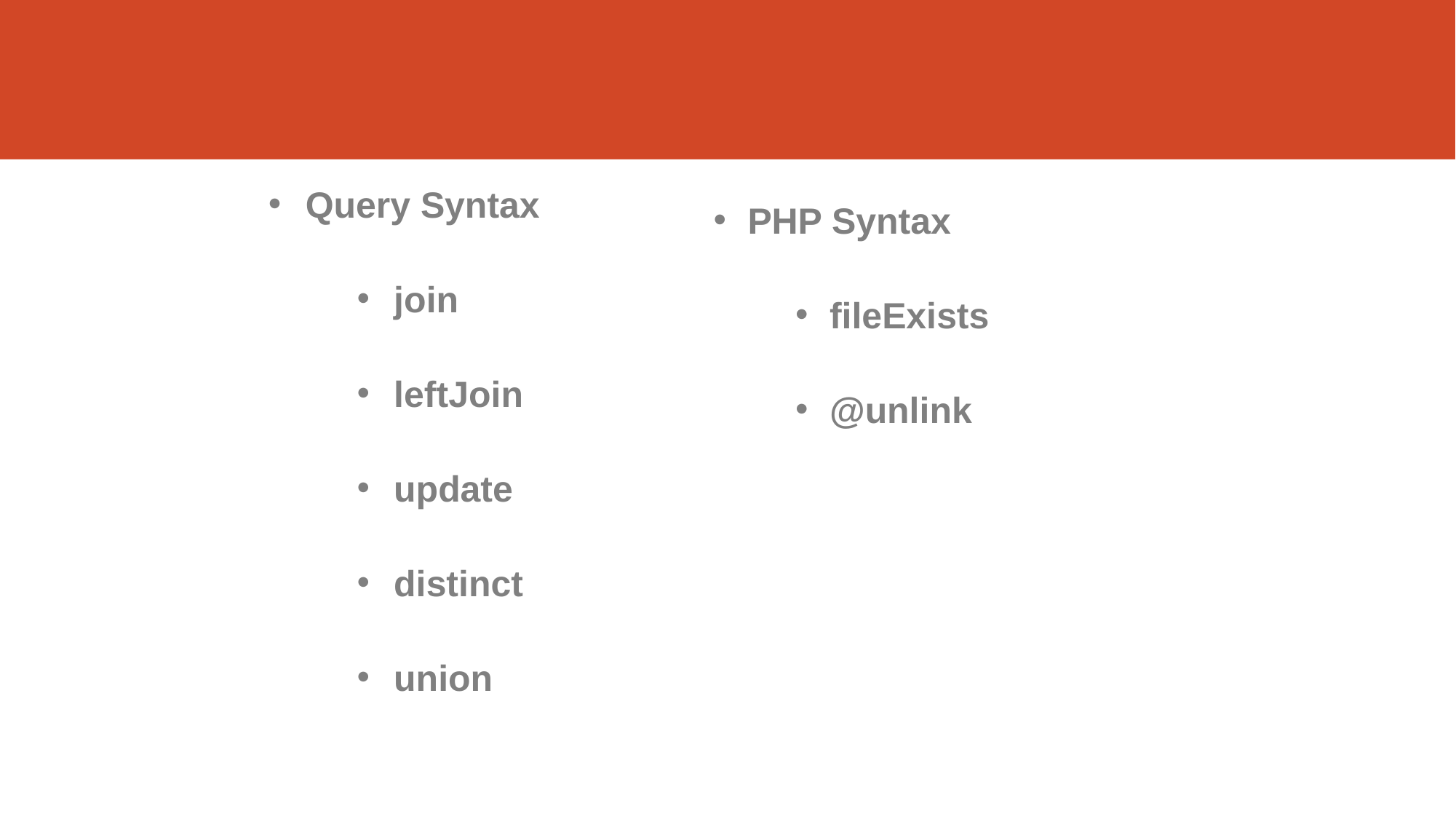

Query Syntax
join
leftJoin
update
distinct
union

PHP Syntax
fileExists
@unlink